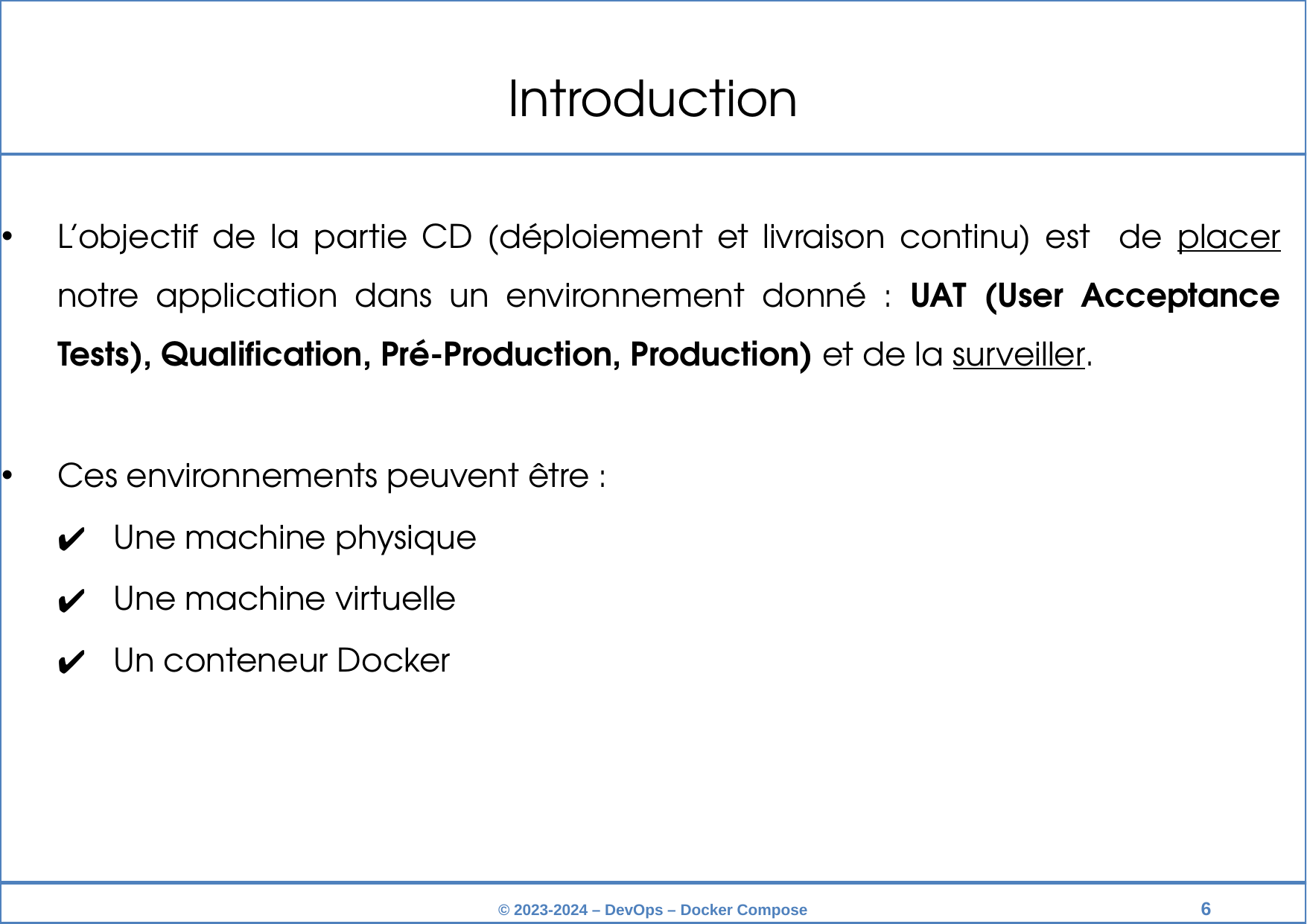

Introduction
L’objectif de la partie CD (déploiement et livraison continu) est  de placer notre application dans un environnement donné : UAT (User Acceptance Tests), Qualification, Pré-Production, Production) et de la surveiller.

Ces environnements peuvent être :
Une machine physique
Une machine virtuelle
Un conteneur Docker

6